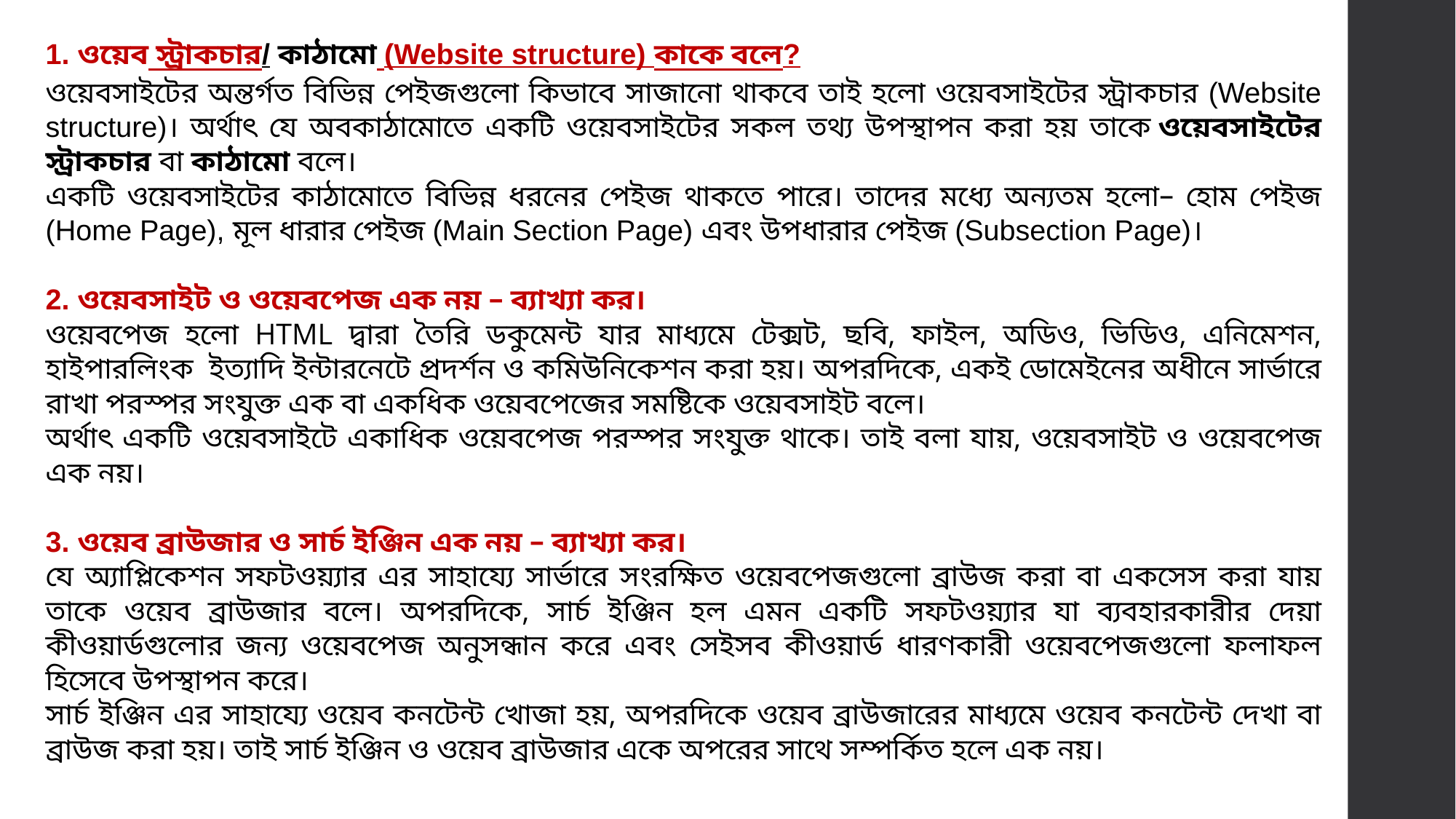

1. ওয়েব স্ট্রাকচার/ কাঠামো (Website structure) কাকে বলে?
ওয়েবসাইটের অন্তর্গত বিভিন্ন পেইজগুলো কিভাবে সাজানো থাকবে তাই হলো ওয়েবসাইটের স্ট্রাকচার (Website structure)। অর্থাৎ যে অবকাঠামোতে একটি ওয়েবসাইটের সকল তথ্য উপস্থাপন করা হয় তাকে ওয়েবসাইটের স্ট্রাকচার বা কাঠামো বলে।
একটি ওয়েবসাইটের কাঠামোতে বিভিন্ন ধরনের পেইজ থাকতে পারে। তাদের মধ্যে অন্যতম হলো– হোম পেইজ (Home Page), মূল ধারার পেইজ (Main Section Page) এবং উপধারার পেইজ (Subsection Page)।

2. ওয়েবসাইট ও ওয়েবপেজ এক নয় – ব্যাখ্যা কর।
ওয়েবপেজ হলো HTML দ্বারা তৈরি ডকুমেন্ট যার মাধ্যমে টেক্সট, ছবি, ফাইল, অডিও, ভিডিও, এনিমেশন, হাইপারলিংক  ইত্যাদি ইন্টারনেটে প্রদর্শন ও কমিউনিকেশন করা হয়। অপরদিকে, একই ডোমেইনের অধীনে সার্ভারে রাখা পরস্পর সংযুক্ত এক বা একধিক ওয়েবপেজের সমষ্টিকে ওয়েবসাইট বলে।
অর্থাৎ একটি ওয়েবসাইটে একাধিক ওয়েবপেজ পরস্পর সংযুক্ত থাকে। তাই বলা যায়, ওয়েবসাইট ও ওয়েবপেজ এক নয়।

3. ওয়েব ব্রাউজার ও সার্চ ইঞ্জিন এক নয় – ব্যাখ্যা কর।
যে অ্যাপ্লিকেশন সফটওয়্যার এর সাহায্যে সার্ভারে সংরক্ষিত ওয়েবপেজগুলো ব্রাউজ করা বা একসেস করা যায় তাকে ওয়েব ব্রাউজার বলে। অপরদিকে, সার্চ ইঞ্জিন হল এমন একটি সফটওয়্যার যা ব্যবহারকারীর দেয়া কীওয়ার্ডগুলোর জন্য ওয়েবপেজ অনুসন্ধান করে এবং সেইসব কীওয়ার্ড ধারণকারী ওয়েবপেজগুলো ফলাফল হিসেবে উপস্থাপন করে।
সার্চ ইঞ্জিন এর সাহায্যে ওয়েব কনটেন্ট খোজা হয়, অপরদিকে ওয়েব ব্রাউজারের মাধ্যমে ওয়েব কনটেন্ট দেখা বা ব্রাউজ করা হয়। তাই সার্চ ইঞ্জিন ও ওয়েব ব্রাউজার একে অপরের সাথে সম্পর্কিত হলে এক নয়।